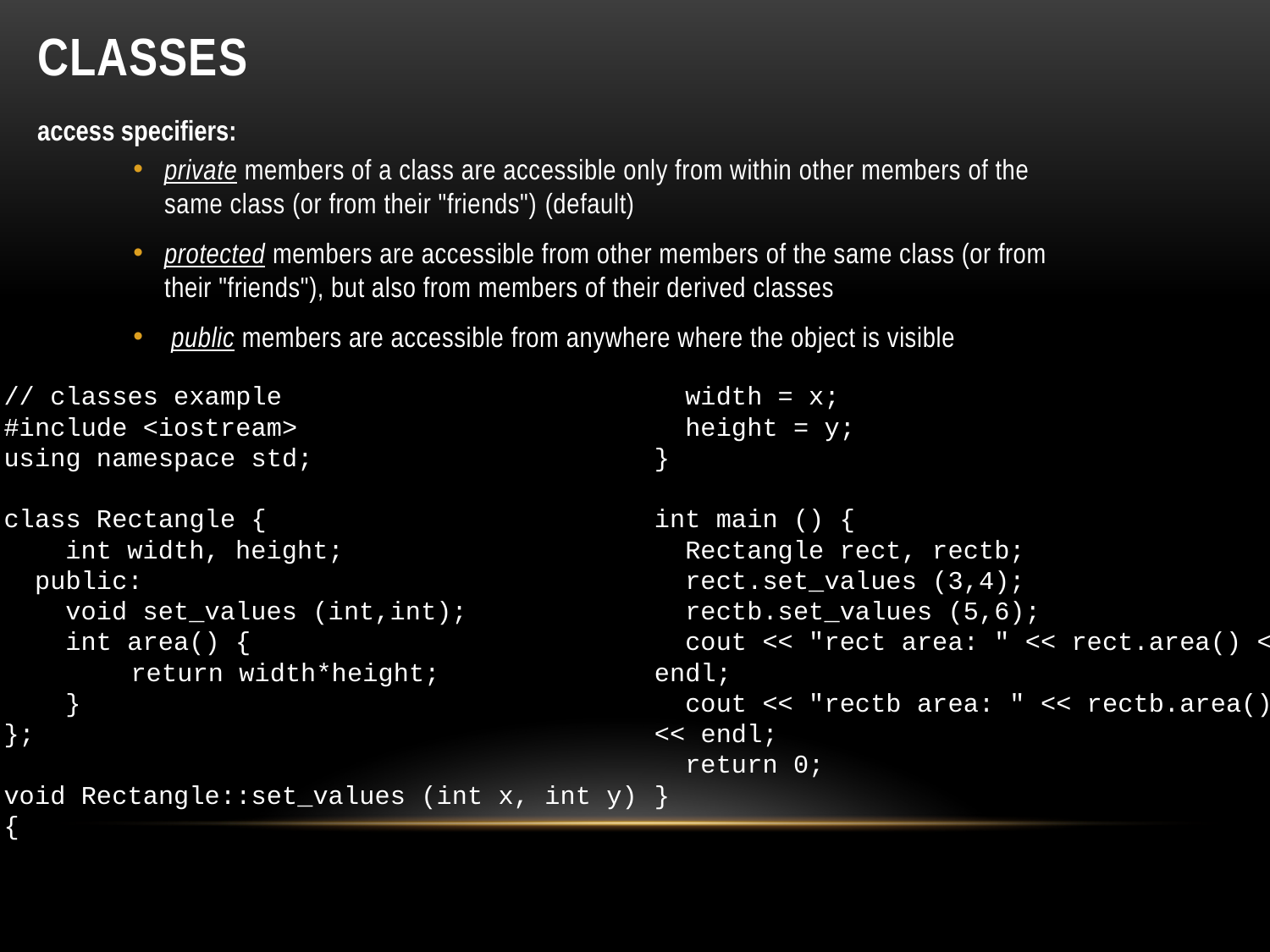

# Classes
access specifiers:
private members of a class are accessible only from within other members of the same class (or from their "friends") (default)
protected members are accessible from other members of the same class (or from their "friends"), but also from members of their derived classes
 public members are accessible from anywhere where the object is visible
// classes example
#include <iostream>
using namespace std;

class Rectangle {
    int width, height;
  public:
    void set_values (int,int);
    int area() {
	return width*height;
    }
};

void Rectangle::set_values (int x, int y) {
  width = x;
  height = y;
}

int main () {
  Rectangle rect, rectb;
  rect.set_values (3,4);
  rectb.set_values (5,6);
  cout << "rect area: " << rect.area() << endl;
  cout << "rectb area: " << rectb.area() << endl;
  return 0;
}